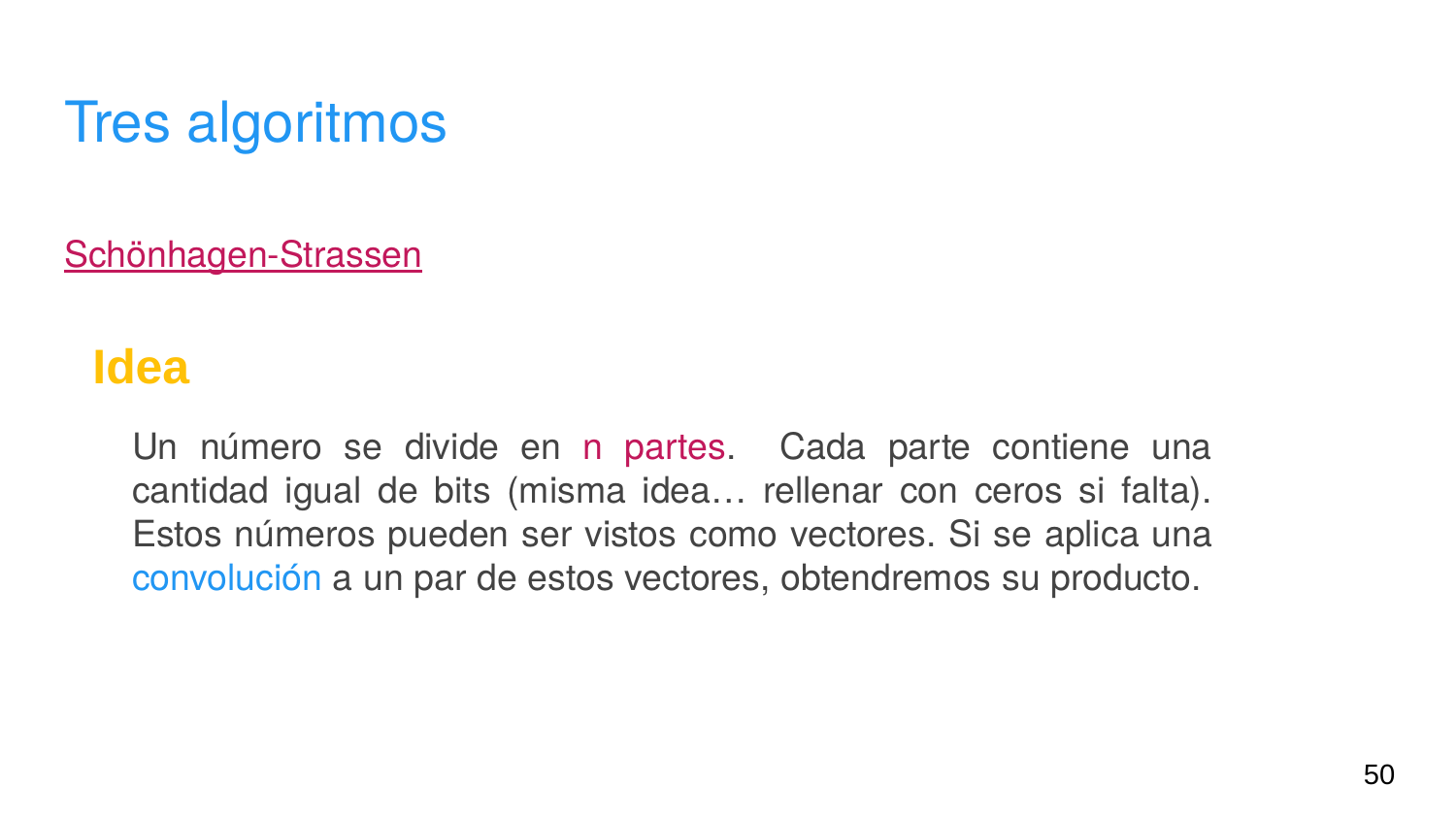

# Tres algoritmos
Schönhagen-Strassen
Idea
Un número se divide en n partes.  Cada parte contiene una cantidad igual de bits (misma idea… rellenar con ceros si falta). Estos números pueden ser vistos como vectores. Si se aplica una convolución a un par de estos vectores, obtendremos su producto.
50